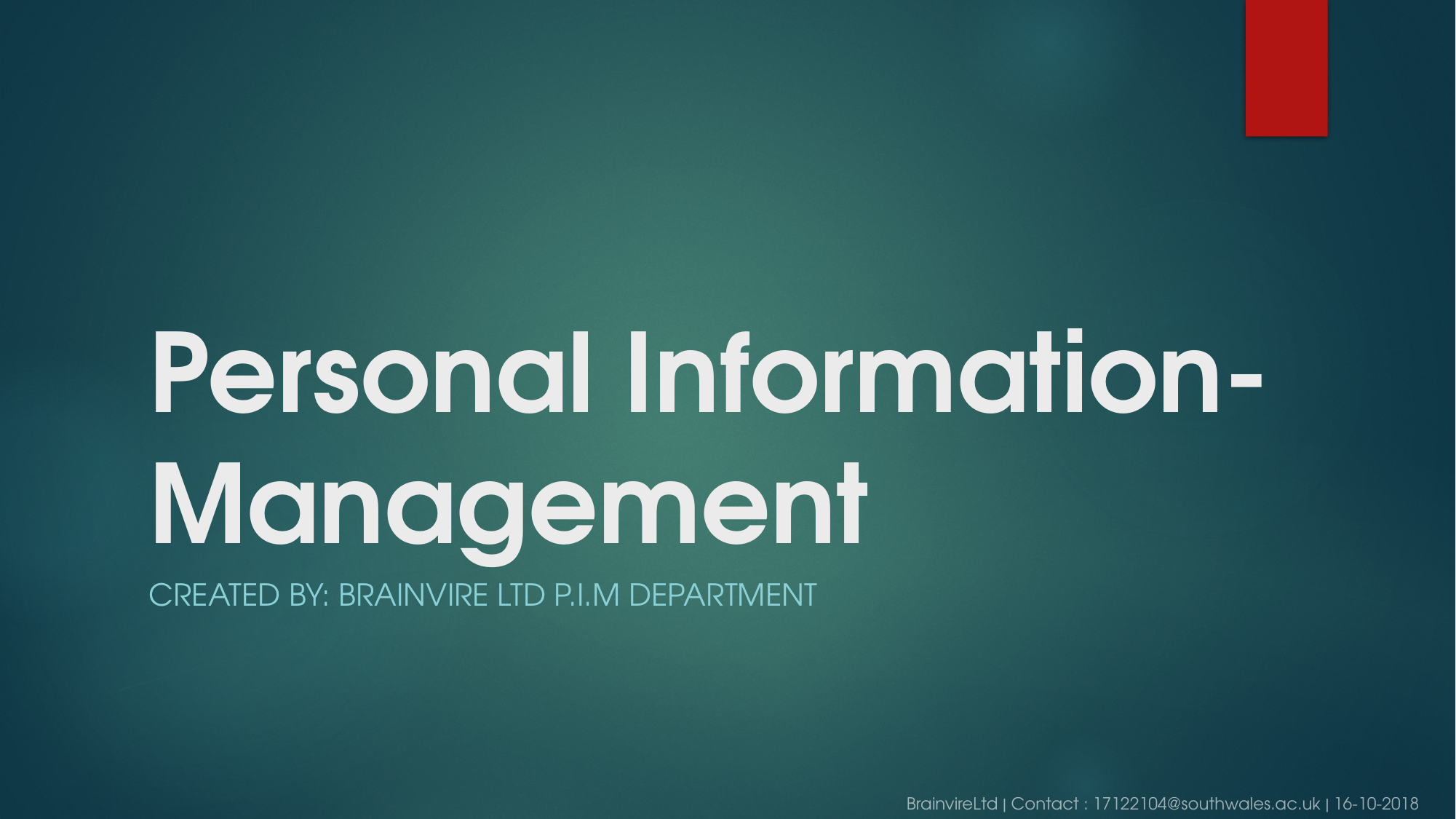

# Personal Information- Management
Created by: Brainvire Ltd P.I.m department
BrainvireLtd | Contact : 17122104@southwales.ac.uk | 16-10-2018